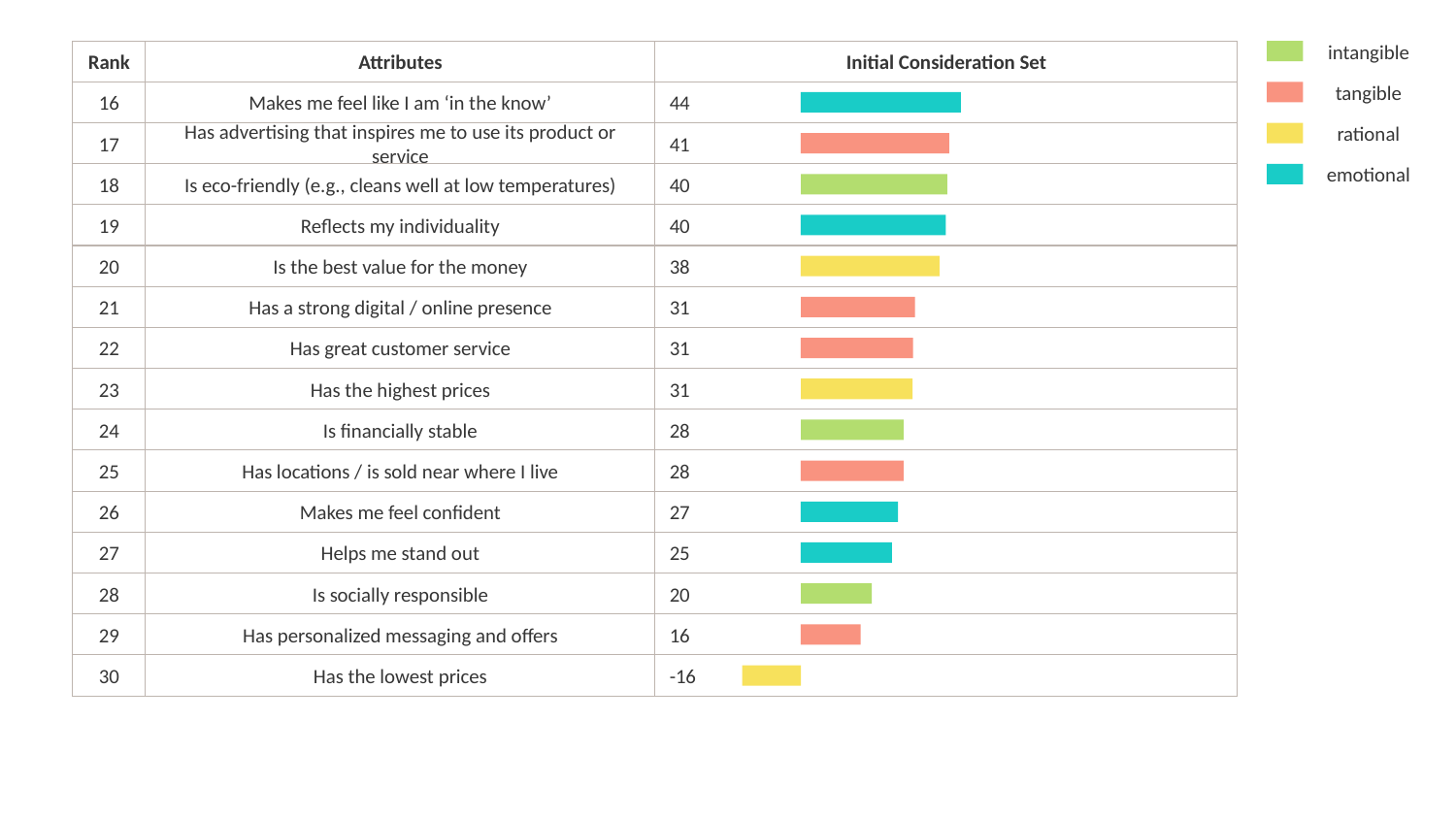

Rank
Attributes
Initial Consideration Set

intangible
16
Makes me feel like I am ‘in the know’
44

tangible

17
Has advertising that inspires me to use its product or service
41

rational

18
Is eco-friendly (e.g., cleans well at low temperatures)
40

emotional

19
Reflects my individuality
40

20
Is the best value for the money
38

21
Has a strong digital / online presence
31

22
Has great customer service
31

23
Has the highest prices
31

24
Is financially stable
28

25
Has locations / is sold near where I live
28

26
Makes me feel confident
27

27
Helps me stand out
25

28
Is socially responsible
20

29
Has personalized messaging and offers
16

30
Has the lowest prices
-16